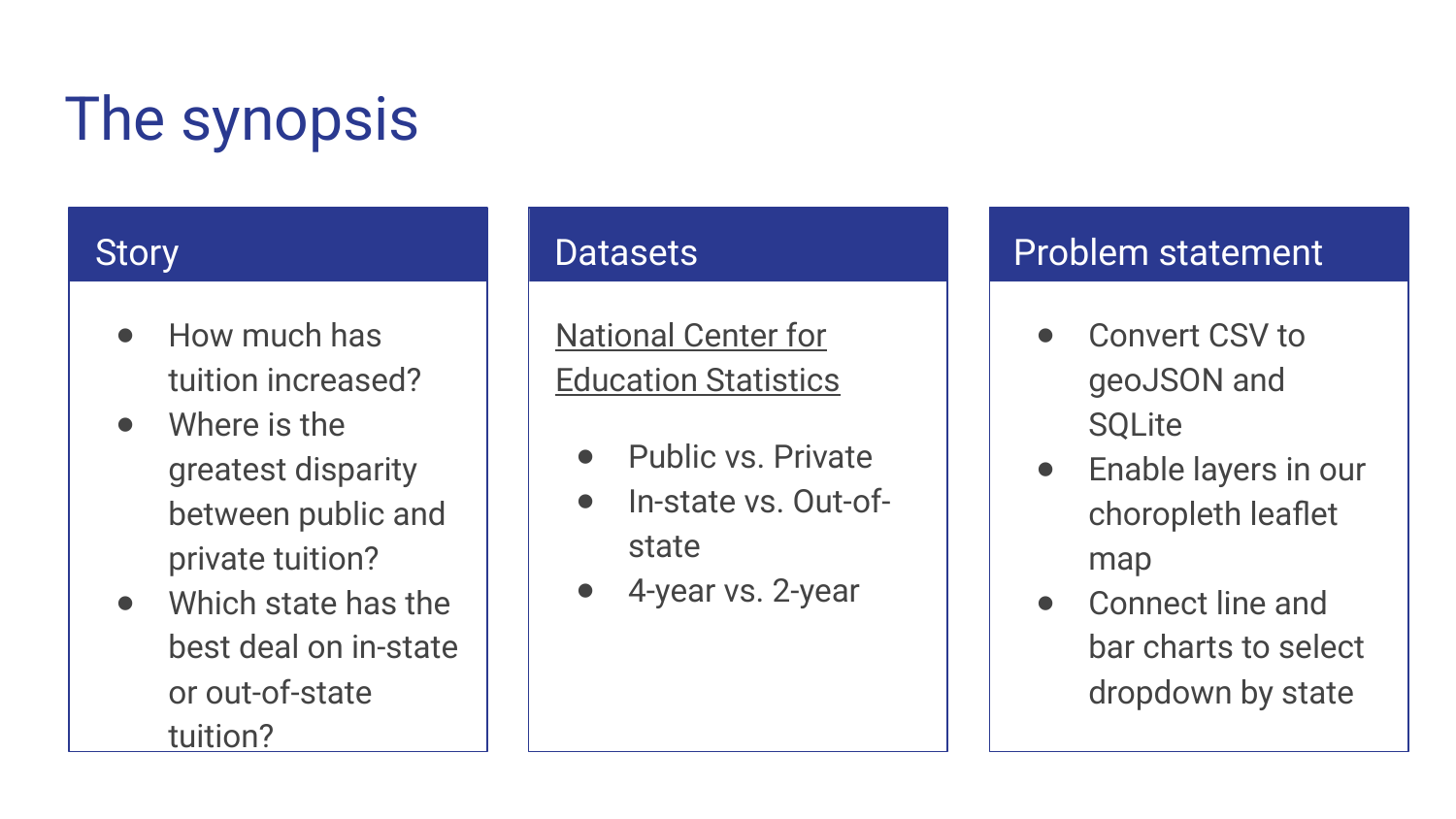

# The synopsis

Story

Datasets

Problem statement
How much has tuition increased?
Where is the greatest disparity between public and private tuition?
Which state has the best deal on in-state or out-of-state tuition?

National Center for Education Statistics
Public vs. Private
In-state vs. Out-of-state
4-year vs. 2-year
Convert CSV to geoJSON and SQLite
Enable layers in our choropleth leaflet map
Connect line and bar charts to select dropdown by state